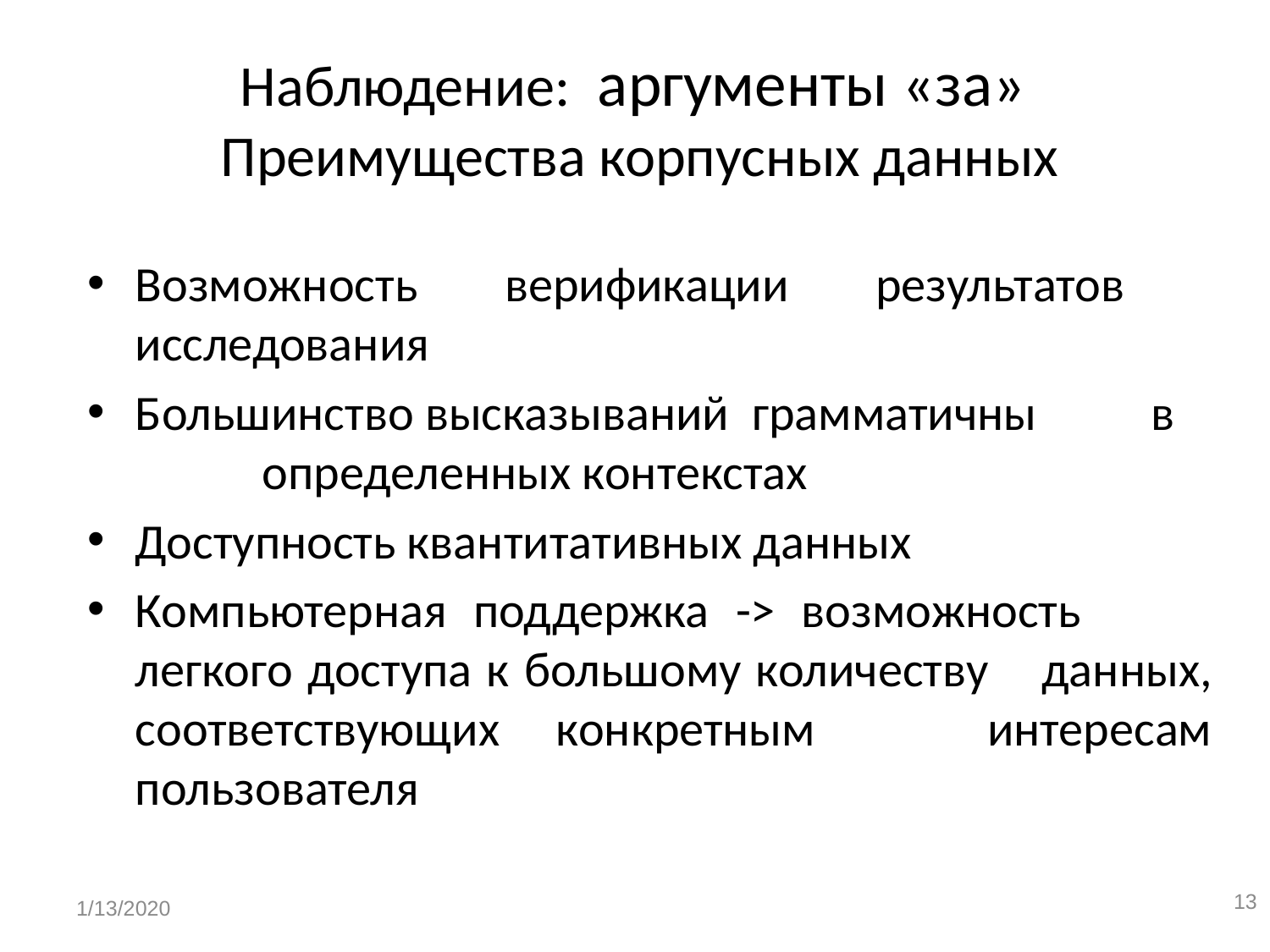

# Наблюдение:  аргументы «за» Преимущества корпусных данных
Возможность верификации результатов  исследования
Большинство высказываний  грамматичны 	в 	определенных контекстах
Доступность квантитативных данных
Компьютерная поддержка -> возможность 	легкого доступа к большому количеству 	данных, соответствующих конкретным 	интересам пользователя
13
1/13/2020